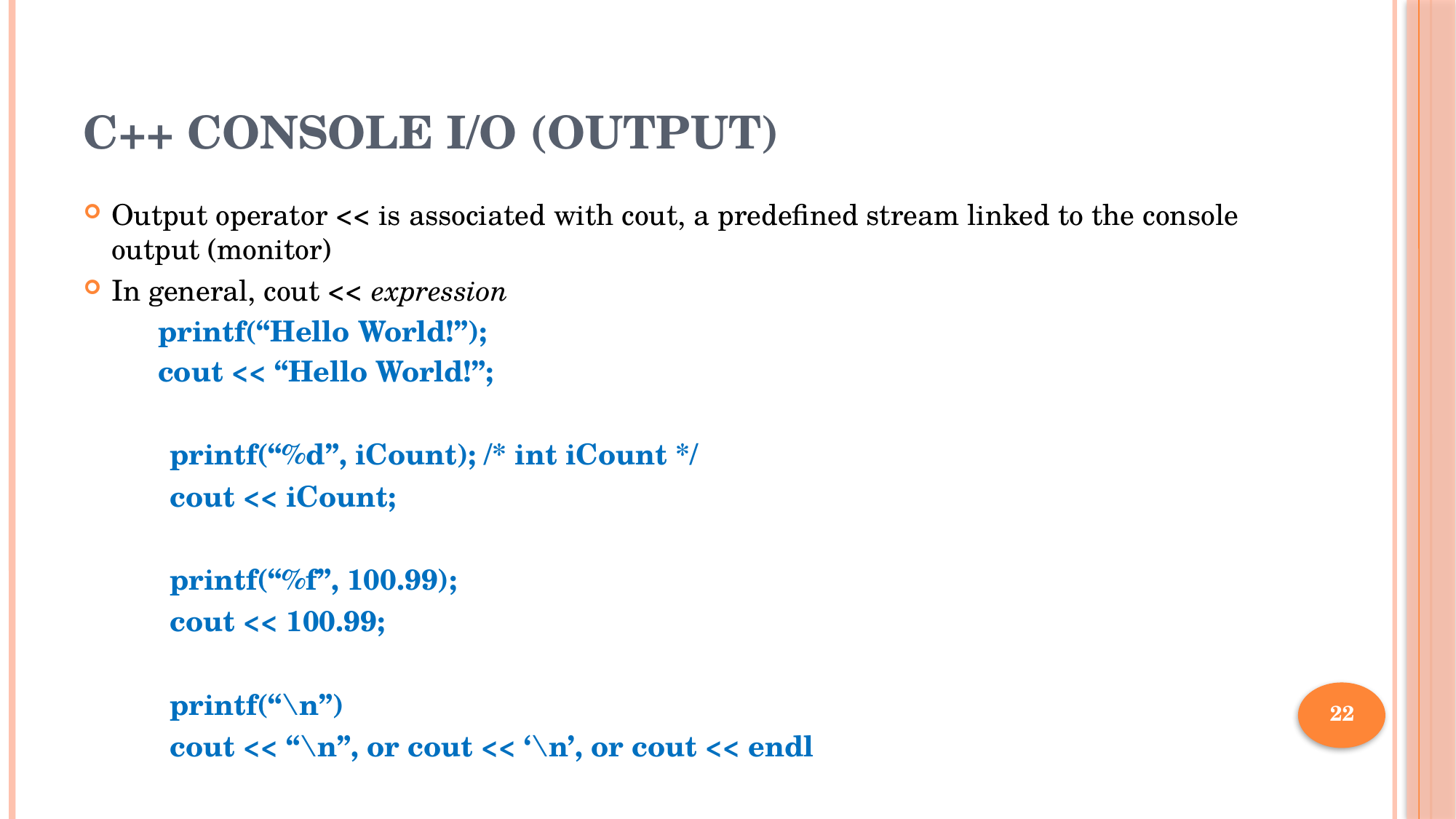

# C++ Console I/O (Output)
Output operator << is associated with cout, a predefined stream linked to the console output (monitor)
In general, cout << expression
	printf(“Hello World!”);
	cout << “Hello World!”;

	printf(“%d”, iCount); /* int iCount */
	cout << iCount;

	printf(“%f”, 100.99);
	cout << 100.99;

	printf(“\n”)
	cout << “\n”, or cout << ‘\n’, or cout << endl

22